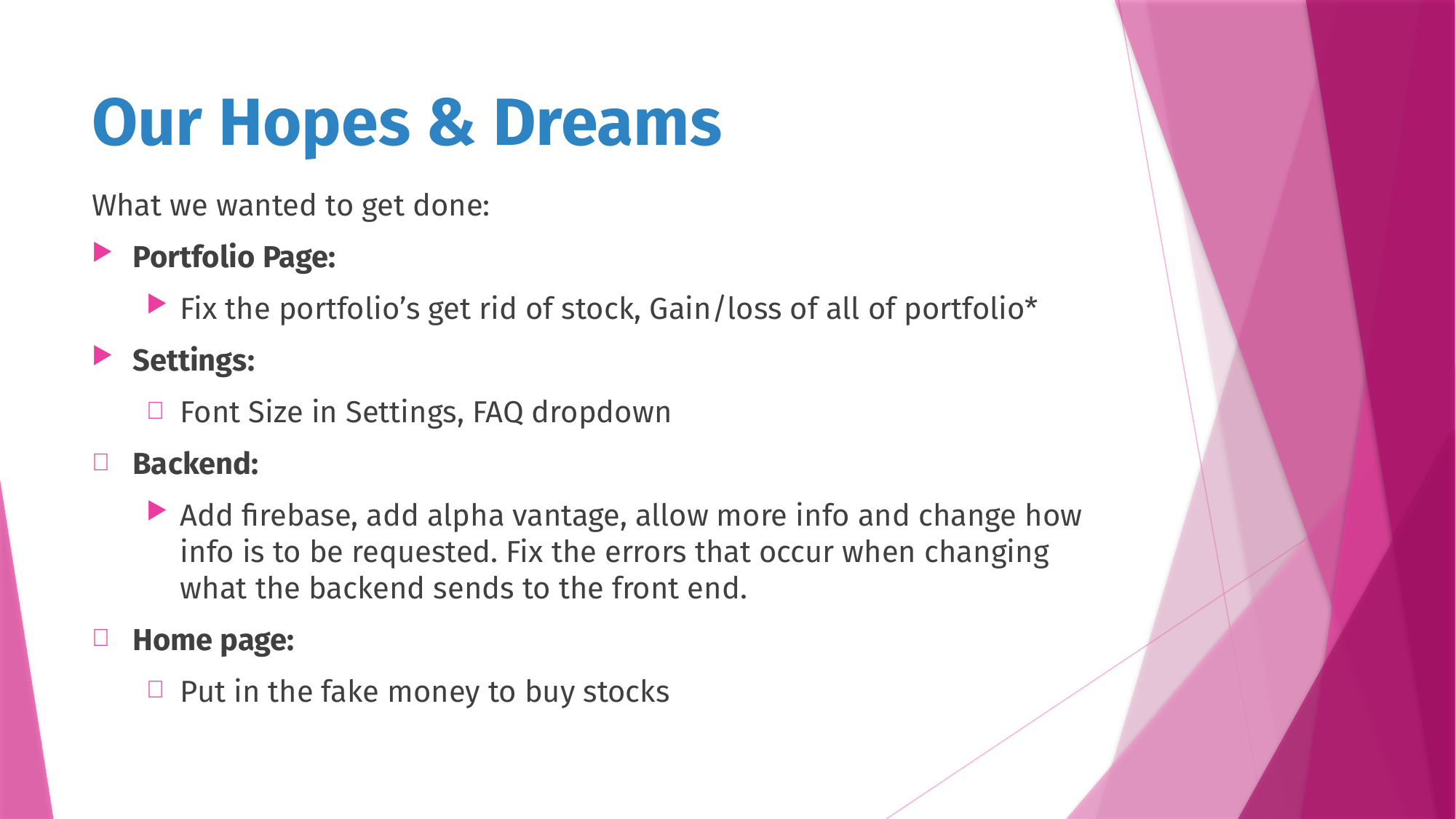

# Our Hopes & Dreams
What we wanted to get done:
Portfolio Page:
Fix the portfolio’s get rid of stock, Gain/loss of all of portfolio*
Settings:
Font Size in Settings, FAQ dropdown
Backend:
Add firebase, add alpha vantage, allow more info and change how info is to be requested. Fix the errors that occur when changing what the backend sends to the front end.
Home page:
Put in the fake money to buy stocks